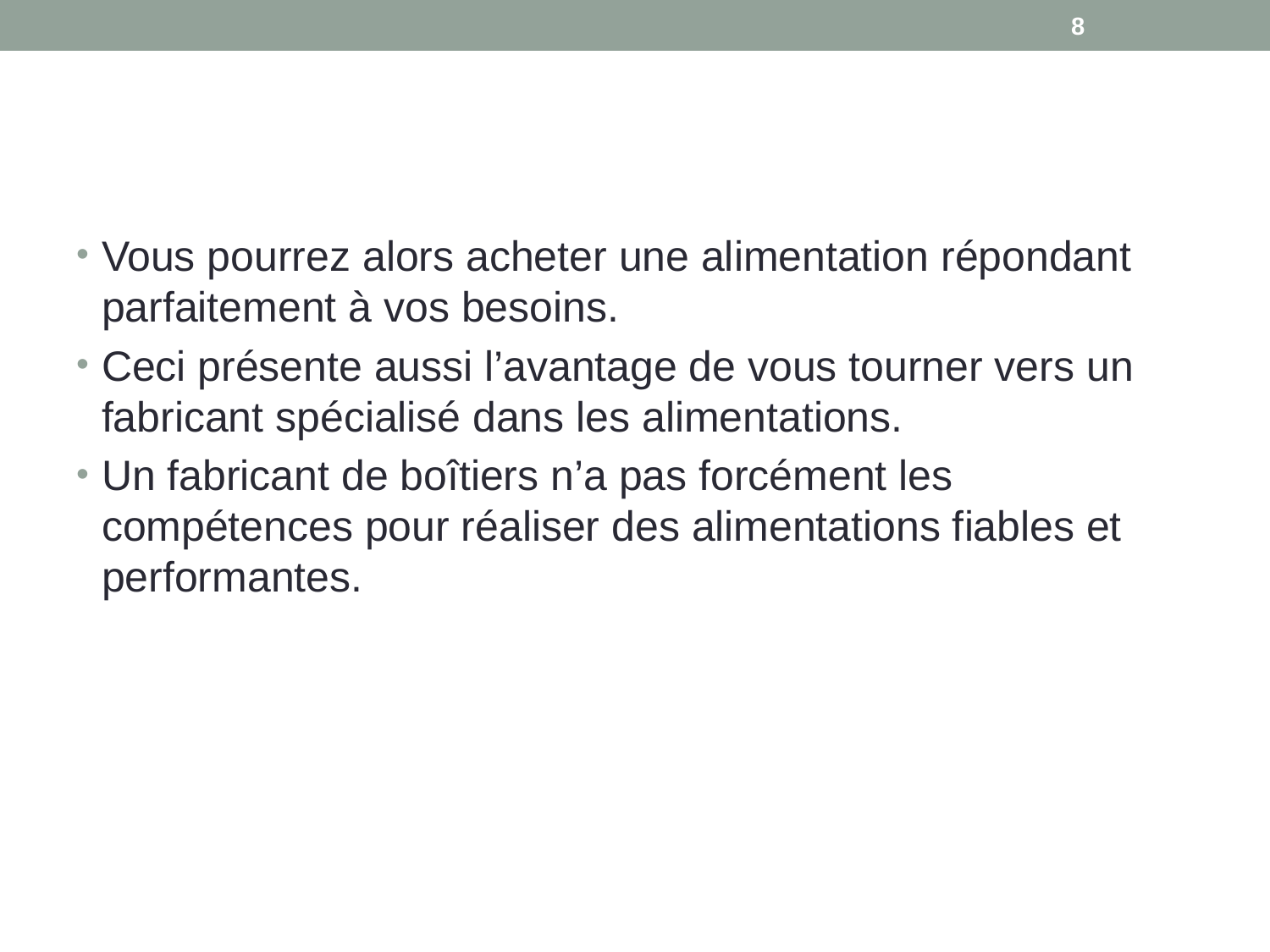

8
#
Vous pourrez alors acheter une alimentation répondant parfaitement à vos besoins.
Ceci présente aussi l’avantage de vous tourner vers un fabricant spécialisé dans les alimentations.
Un fabricant de boîtiers n’a pas forcément les compétences pour réaliser des alimentations fiables et performantes.